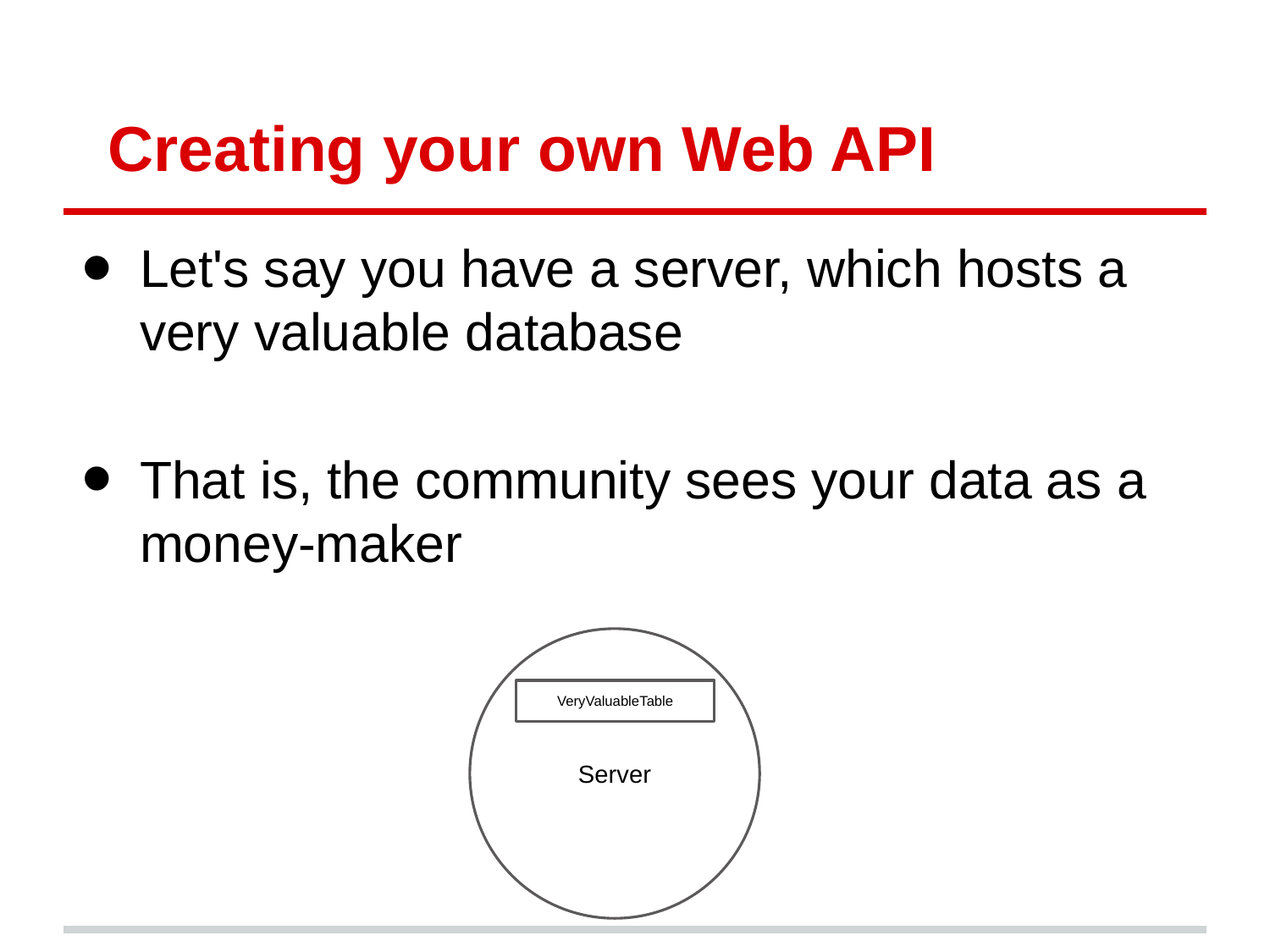

# Creating your own Web API
Let's say you have a server, which hosts a very valuable database

That is, the community sees your data as a money-maker
Server
VeryValuableTable